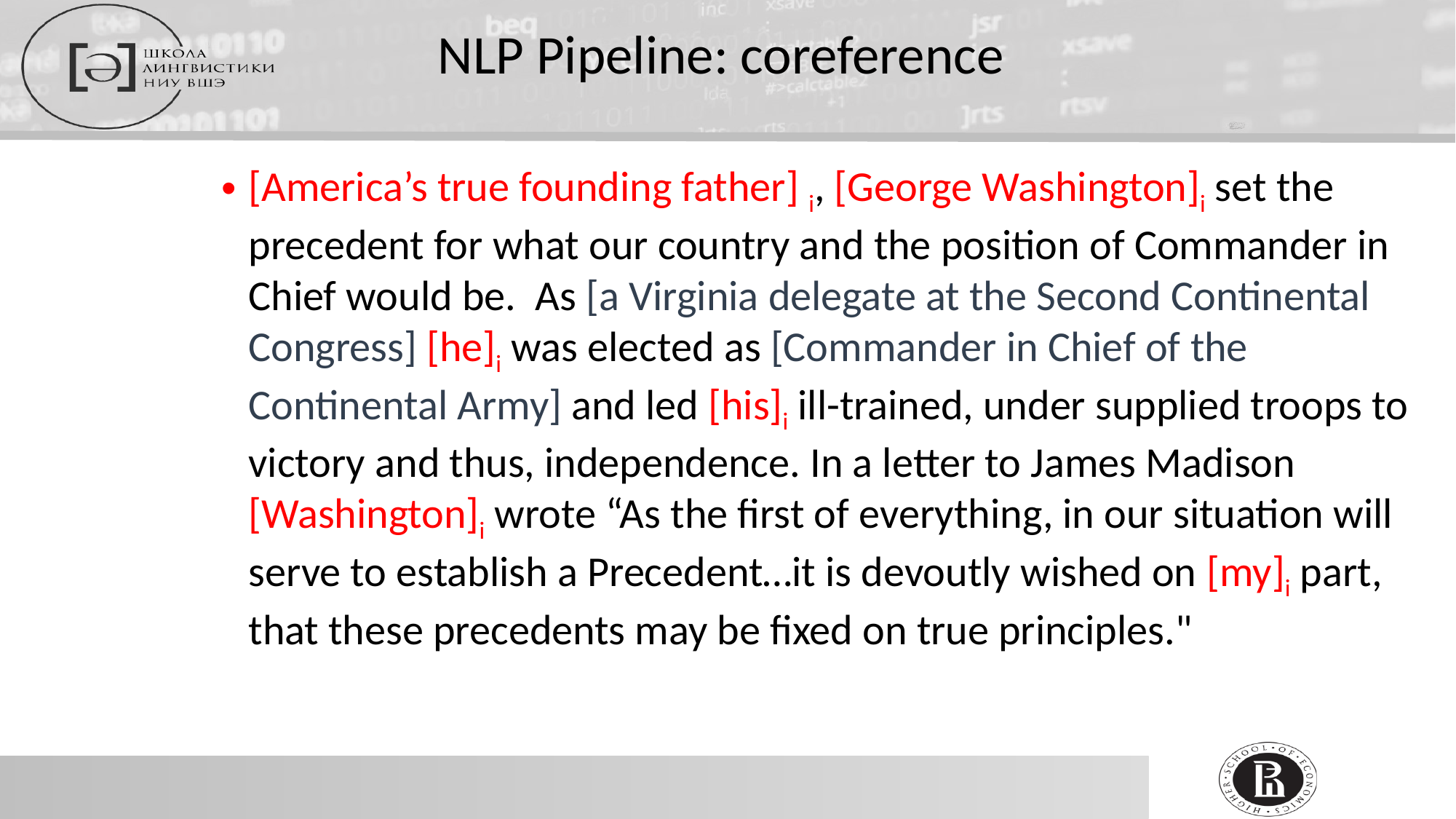

# NLP Pipeline: coreference
[America’s true founding father] i, [George Washington]i set the precedent for what our country and the position of Commander in Chief would be.  As [a Virginia delegate at the Second Continental Congress] [he]i was elected as [Commander in Chief of the Continental Army] and led [his]i ill-trained, under supplied troops to victory and thus, independence. In a letter to James Madison [Washington]i wrote “As the first of everything, in our situation will serve to establish a Precedent…it is devoutly wished on [my]i part, that these precedents may be fixed on true principles."